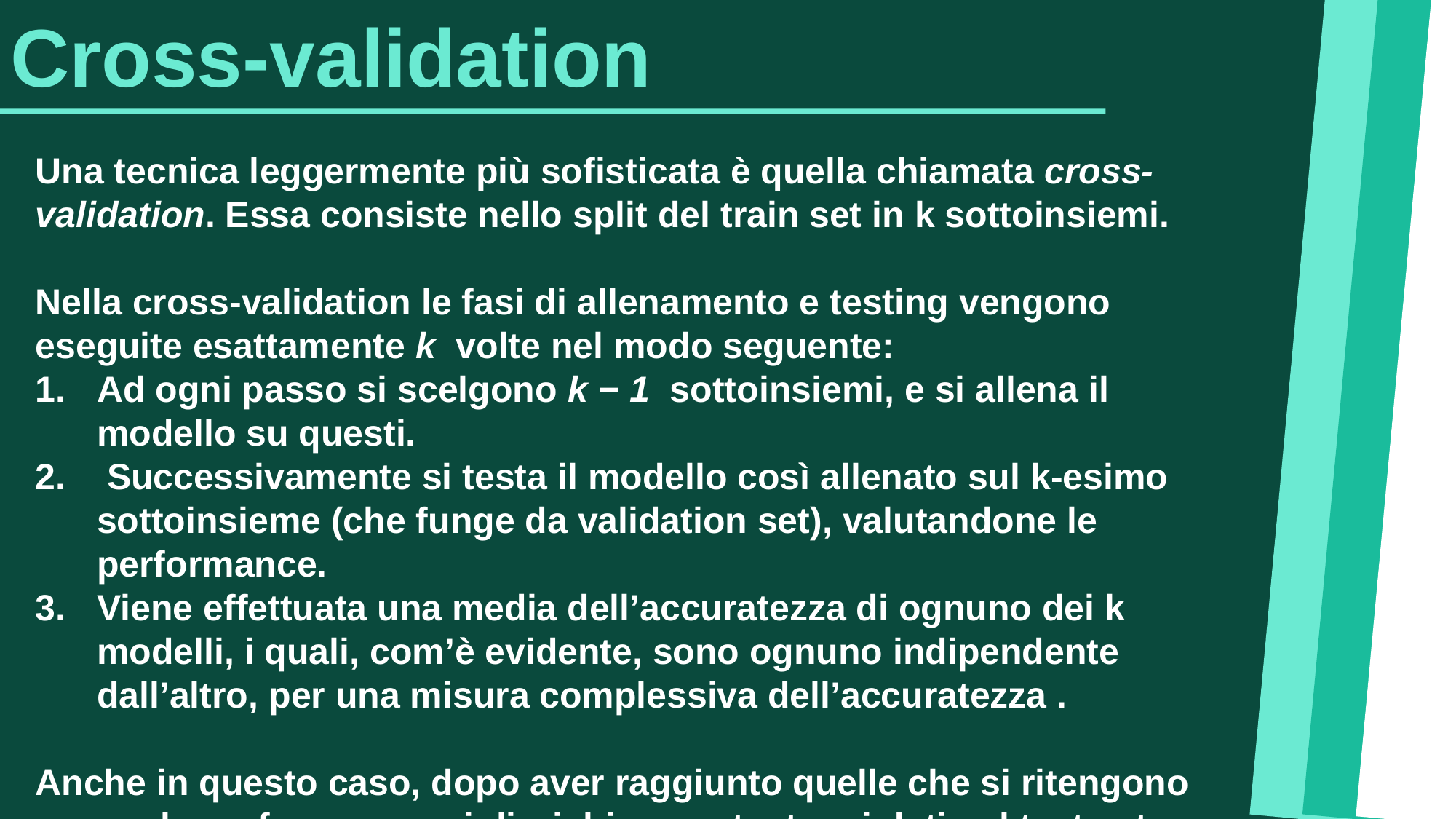

Cross-validation

Una tecnica leggermente più sofisticata è quella chiamata cross-validation. Essa consiste nello split del train set in k sottoinsiemi.

Nella cross-validation le fasi di allenamento e testing vengono eseguite esattamente k  volte nel modo seguente:
Ad ogni passo si scelgono k − 1  sottoinsiemi, e si allena il modello su questi.
 Successivamente si testa il modello così allenato sul k-esimo sottoinsieme (che funge da validation set), valutandone le performance.
Viene effettuata una media dell’accuratezza di ognuno dei k modelli, i quali, com’è evidente, sono ognuno indipendente dall’altro, per una misura complessiva dell’accuratezza .

Anche in questo caso, dopo aver raggiunto quelle che si ritengono essere le performance migliori, bisogna testare i dati sul test set facendo attenzione a non fare modifiche successive.